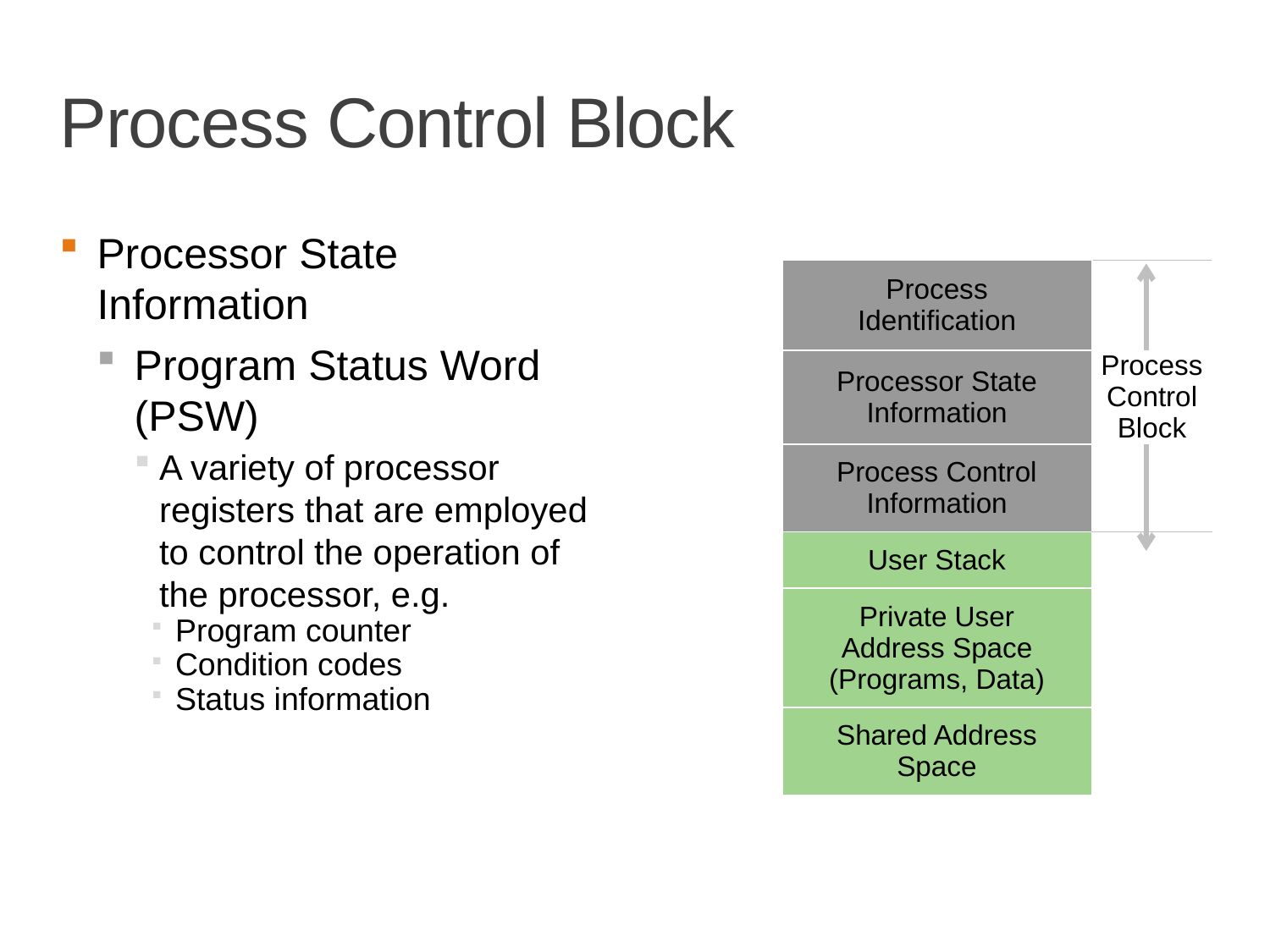

# Process Control Block
Processor State Information
Program Status Word (PSW)
A variety of processor registers that are employed to control the operation of the processor, e.g.
Program counter
Condition codes
Status information
| Process Identification |  |
| --- | --- |
| Processor State Information | Process Control Block |
| Process Control Information |  |
| User Stack |  |
| Private User Address Space (Programs, Data) |  |
| Shared Address Space |  |